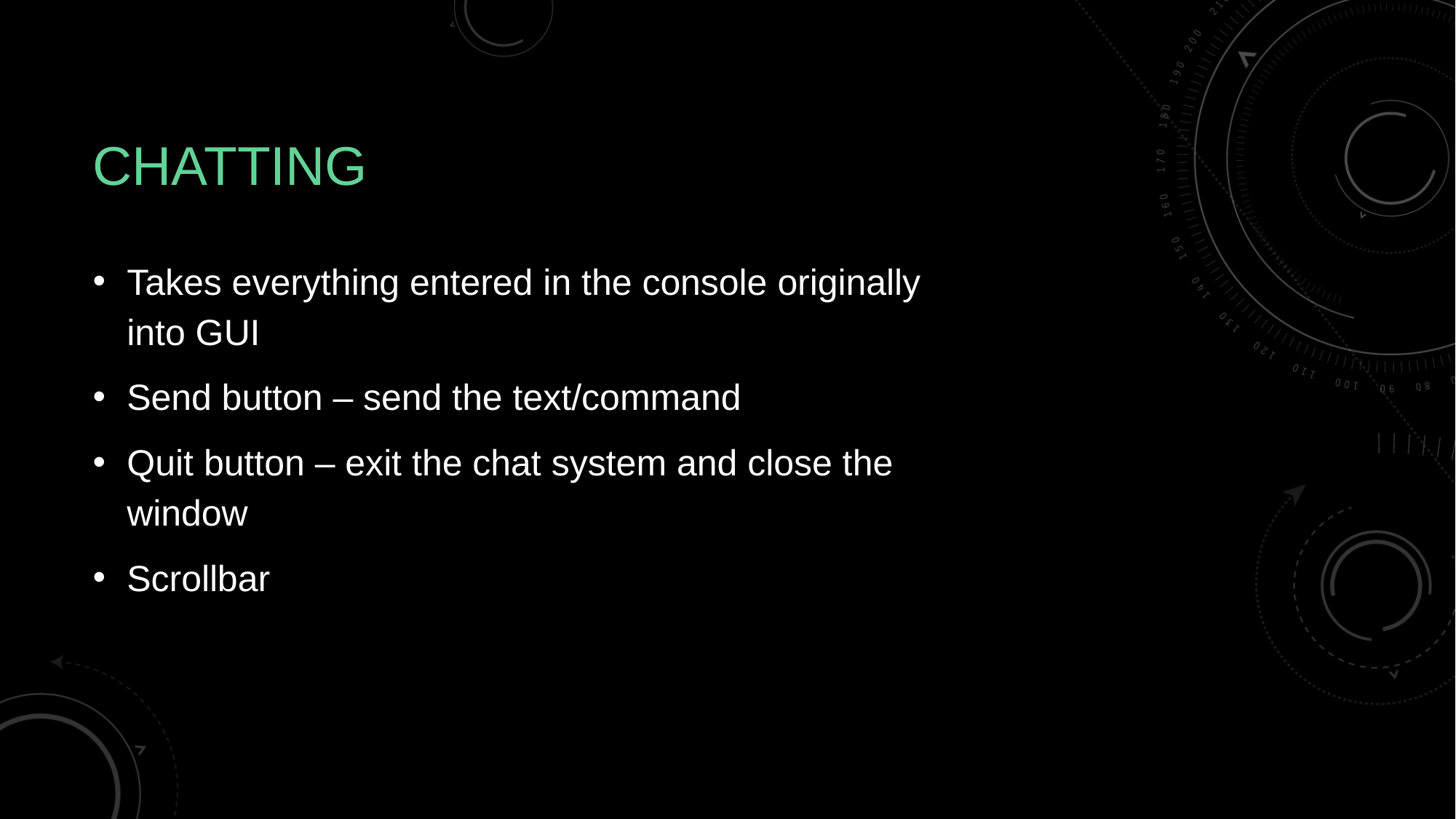

# CHATTING

Takes everything entered in the console originally into GUI
Send button – send the text/command
Quit button – exit the chat system and close the window
Scrollbar